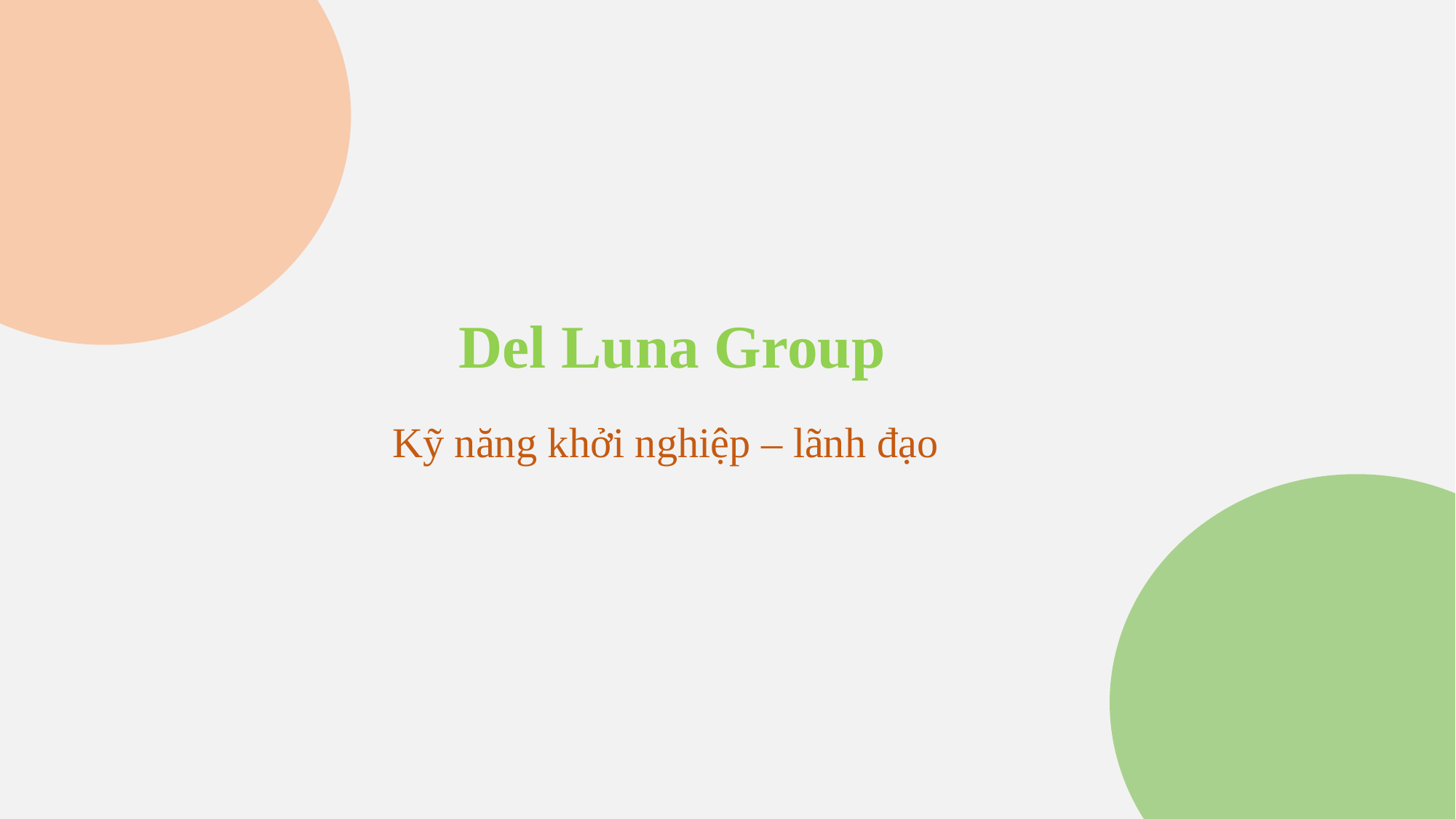

Del Luna Group
Kỹ năng khởi nghiệp – lãnh đạo

Thành Viên Trong Nhóm

Họ và tên
Mã Học Sinh

Họ và tên
Mã Học Sinh

Họ và tên
Mã Học Sinh

Họ và tên
Mã Học Sinh